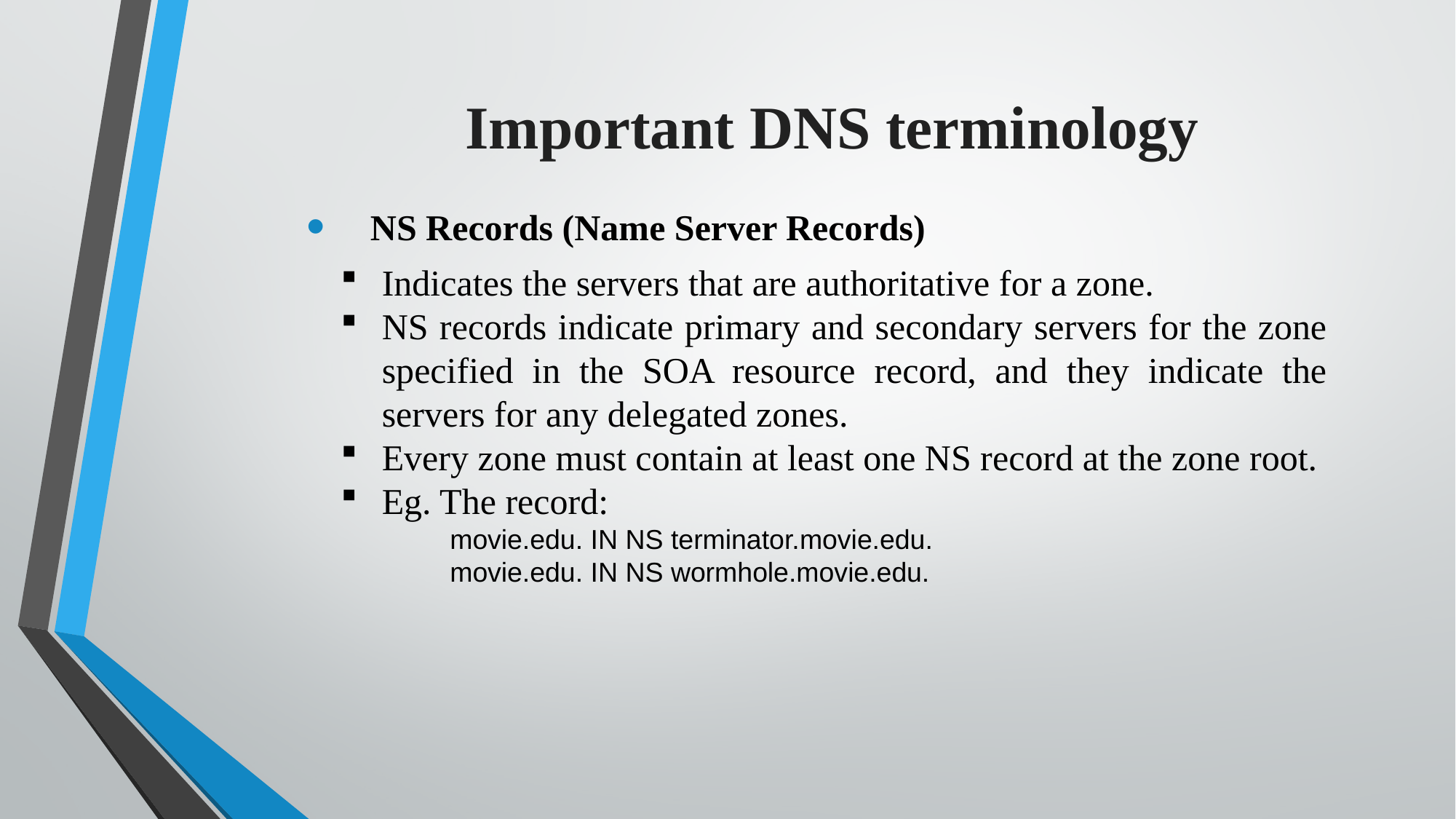

Important DNS terminology
NS Records (Name Server Records)
Indicates the servers that are authoritative for a zone.
NS records indicate primary and secondary servers for the zone specified in the SOA resource record, and they indicate the servers for any delegated zones.
Every zone must contain at least one NS record at the zone root.
Eg. The record:
movie.edu. IN NS terminator.movie.edu.
movie.edu. IN NS wormhole.movie.edu.